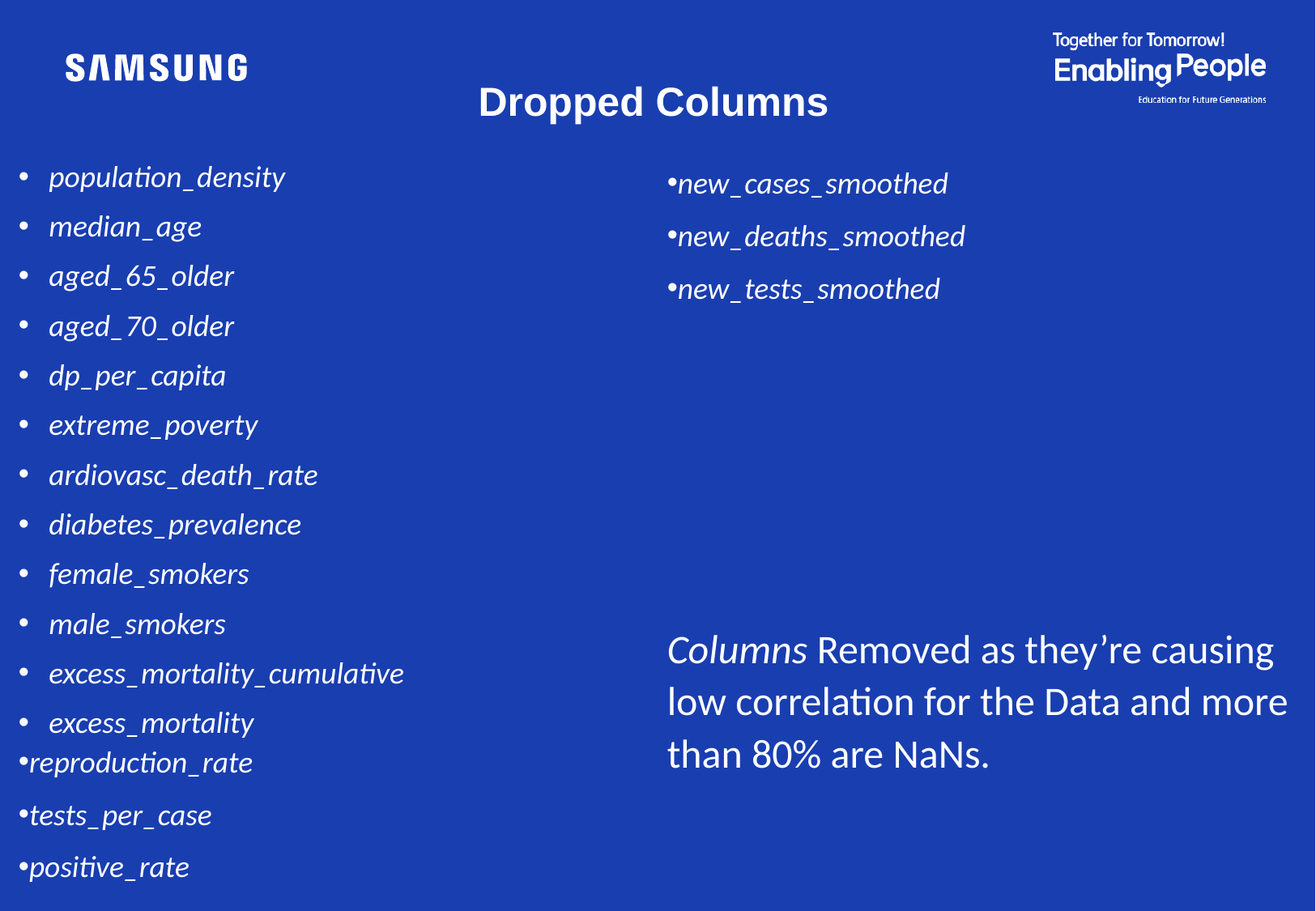

Dropped Columns
# population_density
median_age
aged_65_older
aged_70_older
dp_per_capita
extreme_poverty
ardiovasc_death_rate
diabetes_prevalence
female_smokers
male_smokers
excess_mortality_cumulative
excess_mortality
reproduction_rate
tests_per_case
positive_rate
new_cases_smoothed
new_deaths_smoothed
new_tests_smoothed

Columns Removed as they’re causing low correlation for the Data and more than 80% are NaNs.